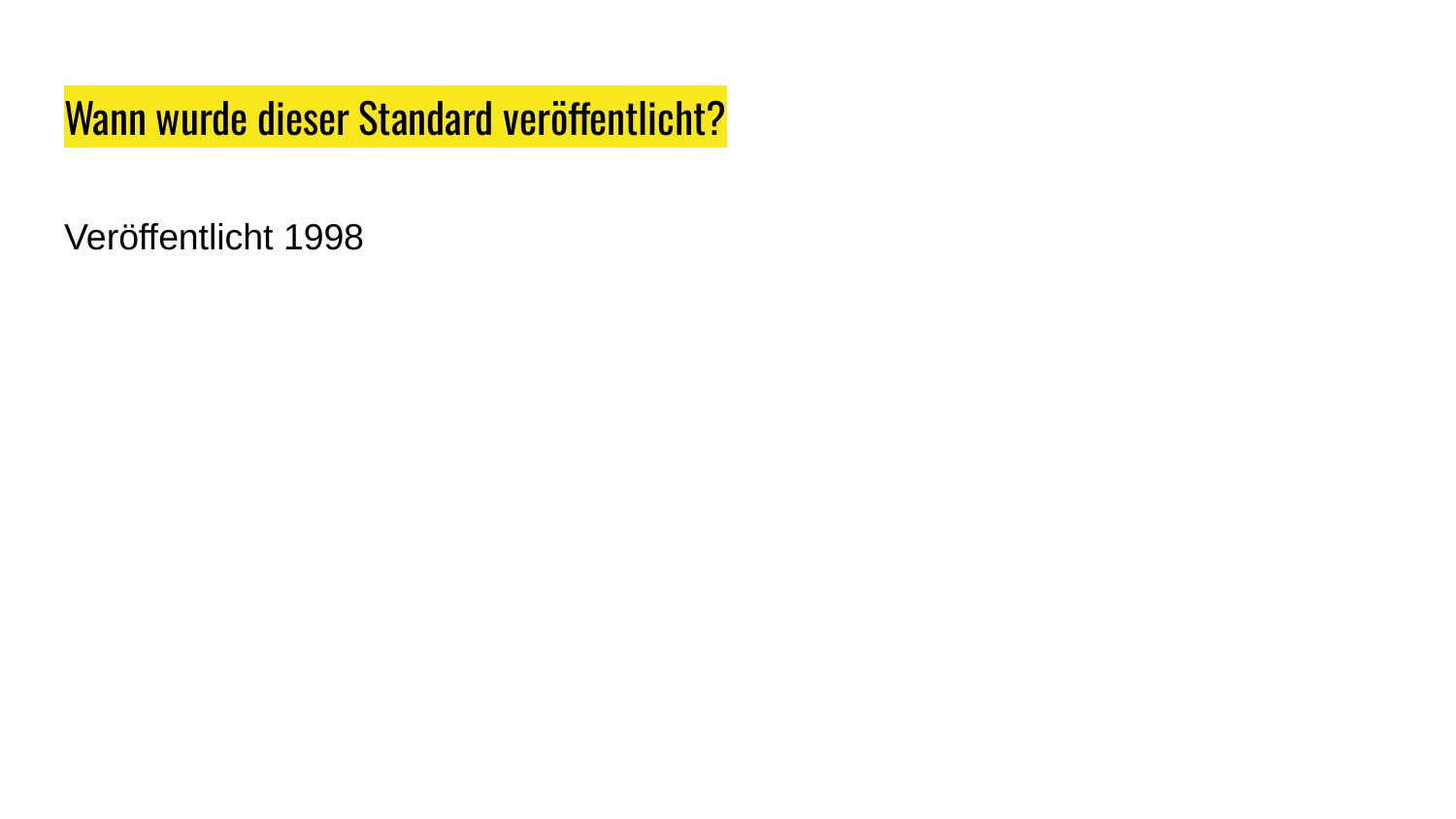

# Wann wurde dieser Standard veröffentlicht?
Veröffentlicht 1998